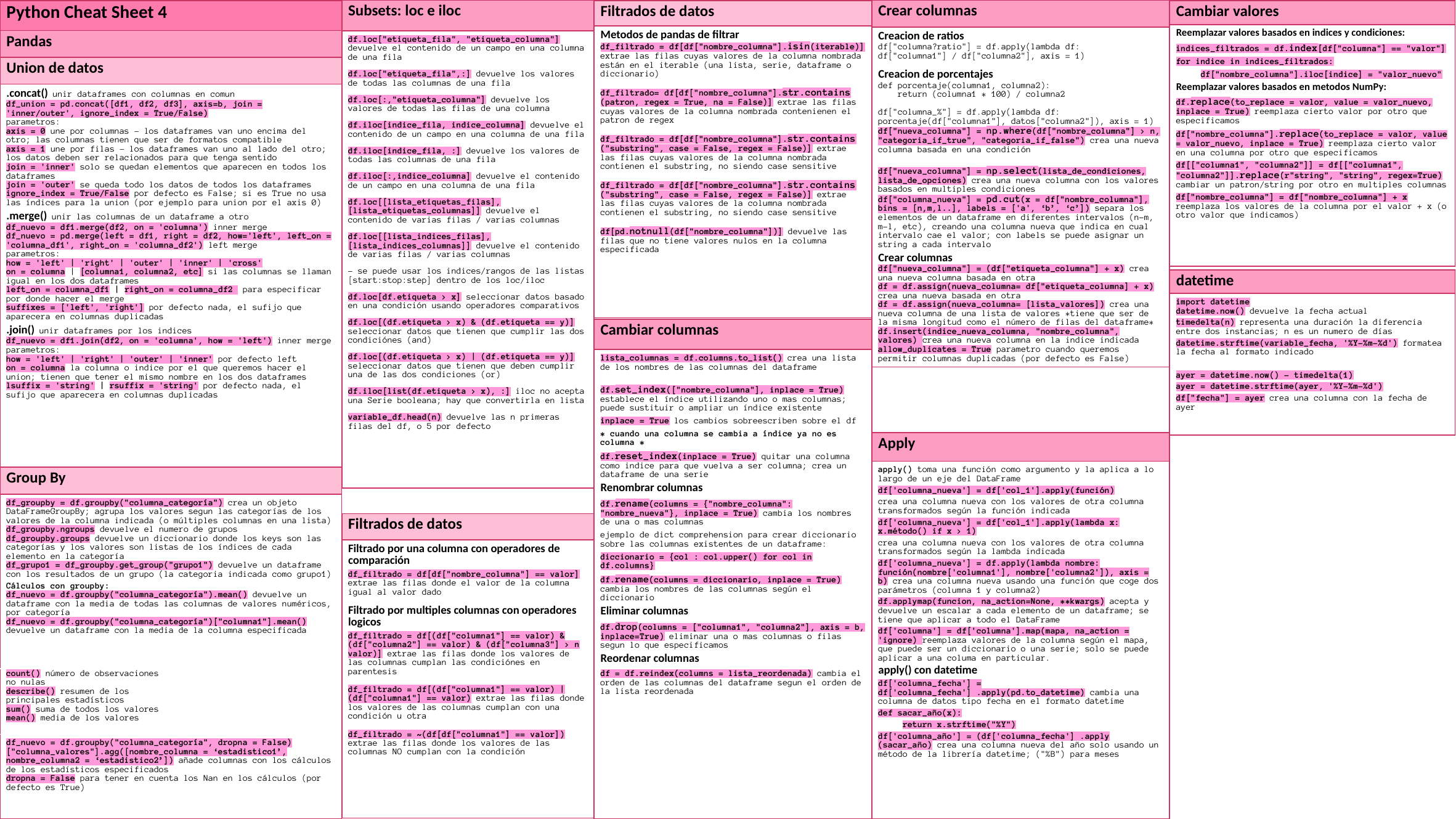

| Subsets: loc e iloc |
| --- |
| df.loc["etiqueta\_fila", "etiqueta\_columna"] devuelve el contenido de un campo en una columna de una fila df.loc["etiqueta\_fila",:] devuelve los valores de todas las columnas de una fila df.loc[:,"etiqueta\_columna"] devuelve los valores de todas las filas de una columna df.iloc[indice\_fila, indice\_columna] devuelve el contenido de un campo en una columna de una fila df.iloc[indice\_fila, :] devuelve los valores de todas las columnas de una fila df.iloc[:,indice\_columna] devuelve el contenido de un campo en una columna de una fila df.loc[[lista\_etiquetas\_filas], [lista\_etiquetas\_columnas]] devuelve el contenido de varias filas / varias columnas df.loc[[lista\_indices\_filas], [lista\_indices\_columnas]] devuelve el contenido de varias filas / varias columnas - se puede usar los indices/rangos de las listas [start:stop:step] dentro de los loc/iloc df.loc[df.etiqueta > x] seleccionar datos basado en una condición usando operadores comparativos df.loc[(df.etiqueta > x) & (df.etiqueta == y)] seleccionar datos que tienen que cumplir las dos condiciónes (and) df.loc[(df.etiqueta > x) | (df.etiqueta == y)] seleccionar datos que tienen que deben cumplir una de las dos condiciones (or) df.iloc[list(df.etiqueta > x), :] iloc no acepta una Serie booleana; hay que convertirla en lista variable\_df.head(n) devuelve las n primeras filas del df, o 5 por defecto |
| Crear columnas |
| --- |
| Creacion de ratios df["columna?ratio"] = df.apply(lambda df: df["columna1"] / df["columna2"], axis = 1) Creacion de porcentajes def porcentaje(columna1, columna2): return (columna1 \* 100) / columna2 df["columna\_%"] = df.apply(lambda df: porcentaje(df["columna1"], datos["columna2"]), axis = 1) df["nueva\_columna"] = np.where(df["nombre\_columna"] > n, "categoria\_if\_true", "categoria\_if\_false") crea una nueva columna basada en una condición df["nueva\_columna"] = np.select(lista\_de\_condiciones, lista\_de\_opciones) crea una nueva columna con los valores basados en multiples condiciones df["columna\_nueva"] = pd.cut(x = df["nombre\_columna"], bins = [n,m,l..], labels = ['a', ‘b’, ‘c’]) separa los elementos de un dataframe en diferentes intervalos (n-m, m-l, etc), creando una columna nueva que indica en cual intervalo cae el valor; con labels se puede asignar un string a cada intervalo Crear columnas df["nueva\_columna"] = (df["etiqueta\_columna"] + x) crea una nueva columna basada en otra df = df.assign(nueva\_columna= df["etiqueta\_columna] + x) crea una nueva basada en otra df = df.assign(nueva\_columna= [lista\_valores]) crea una nueva columna de una lista de valores \*tiene que ser de la misma longitud como el número de filas del dataframe\* df.insert(indice\_nueva\_columna, "nombre\_columna", valores) crea una nueva columna en la indice indicada allow\_duplicates = True parametro cuando queremos permitir columnas duplicadas (por defecto es False) |
| Filtrados de datos |
| --- |
| Metodos de pandas de filtrar df\_filtrado = df[df["nombre\_columna"].isin(iterable)] extrae las filas cuyas valores de la columna nombrada están en el iterable (una lista, serie, dataframe o diccionario) df\_filtrado= df[df["nombre\_columna"].str.contains (patron, regex = True, na = False)] extrae las filas cuyas valores de la columna nombrada contenienen el patron de regex df\_filtrado = df[df["nombre\_columna"].str.contains ("substring", case = False, regex = False)] extrae las filas cuyas valores de la columna nombrada contienen el substring, no siendo case sensitive df\_filtrado = df[df["nombre\_columna"].str.contains ("substring", case = False, regex = False)] extrae las filas cuyas valores de la columna nombrada contienen el substring, no siendo case sensitive df[pd.notnull(df["nombre\_columna"])] devuelve las filas que no tiene valores nulos en la columna especificada |
| Python Cheat Sheet 4 |
| --- |
| Pandas |
| Union de datos |
| .concat() unir dataframes con columnas en comun df\_union = pd.concat([df1, df2, df3], axis=b, join = 'inner/outer', ignore\_index = True/False) parametros: axis = 0 une por columnas – los dataframes van uno encima del otro; las columnas tienen que ser de formatos compatible axis = 1 une por filas – los dataframes van uno al lado del otro; los datos deben ser relacionados para que tenga sentido join = 'inner' solo se quedan elementos que aparecen en todos los dataframes join = 'outer' se queda todo los datos de todos los dataframes ignore\_index = True/False por defecto es False; si es True no usa las índices para la union (por ejemplo para union por el axis 0) .merge() unir las columnas de un dataframe a otro df\_nuevo = df1.merge(df2, on = 'columna') inner merge df\_nuevo = pd.merge(left = df1, right = df2, how='left', left\_on = 'columna\_df1', right\_on = 'columna\_df2') left merge parametros: how = 'left' | 'right' | 'outer' | 'inner' | 'cross' on = columna | [columna1, columna2, etc] si las columnas se llaman igual en los dos dataframes left\_on = columna\_df1 | right\_on = columna\_df2 para especificar por donde hacer el merge suffixes = ['left', 'right'] por defecto nada, el sufijo que aparecera en columnas duplicadas .join() unir dataframes por los indices df\_nuevo = df1.join(df2, on = 'columna', how = 'left') inner merge parametros: how = 'left' | 'right' | 'outer' | 'inner' por defecto left on = columna la columna o indice por el que queremos hacer el union; tienen que tener el mismo nombre en los dos dataframes lsuffix = 'string' | rsuffix = 'string' por defecto nada, el sufijo que aparecera en columnas duplicadas |
| Cambiar valores |
| --- |
| Reemplazar valores basados en indices y condiciones: indices\_filtrados = df.index[df["columna"] == "valor"] for indice in indices\_filtrados: df["nombre\_columna"].iloc[indice] = "valor\_nuevo" Reemplazar valores basados en metodos NumPy: df.replace(to\_replace = valor, value = valor\_nuevo, inplace = True) reemplaza cierto valor por otro que especificamos df["nombre\_columna"].replace(to\_replace = valor, value = valor\_nuevo, inplace = True) reemplaza cierto valor en una columna por otro que especificamos df[["columna1", "columna2"]] = df[["columna1", "columna2"]].replace(r"string", "string", regex=True) cambiar un patron/string por otro en multiples columnas df["nombre\_columna"] = df["nombre\_columna"] + x reemplaza los valores de la columna por el valor + x (o otro valor que indicamos) |
| datetime |
| --- |
| import datetime datetime.now() devuelve la fecha actual timedelta(n) representa una duración la diferencia entre dos instancias; n es un numero de días datetime.strftime(variable\_fecha, '%Y-%m-%d') formatea la fecha al formato indicado ayer = datetime.now() - timedelta(1) ayer = datetime.strftime(ayer, '%Y-%m-%d') df["fecha"] = ayer crea una columna con la fecha de ayer |
| Cambiar columnas |
| --- |
| lista\_columnas = df.columns.to\_list() crea una lista de los nombres de las columnas del dataframe df.set\_index(["nombre\_columna"], inplace = True) establece el índice utilizando uno o mas columnas; puede sustituir o ampliar un índice existente inplace = True los cambios sobreescriben sobre el df \* cuando una columna se cambia a índice ya no es columna \* df.reset\_index(inplace = True) quitar una columna como indice para que vuelva a ser columna; crea un dataframe de una serie Renombrar columnas df.rename(columns = {"nombre\_columna": "nombre\_nueva"}, inplace = True) cambia los nombres de una o mas columnas ejemplo de dict comprehension para crear diccionario sobre las columnas existentes de un dataframe: diccionario = {col : col.upper() for col in df.columns} df.rename(columns = diccionario, inplace = True) cambia los nombres de las columnas según el diccionario Eliminar columnas df.drop(columns = ["columna1", "columna2"], axis = b, inplace=True) eliminar una o mas columnas o filas segun lo que especificamos Reordenar columnas df = df.reindex(columns = lista\_reordenada) cambia el orden de las columnas del dataframe segun el orden de la lista reordenada |
| Apply |
| --- |
| apply() toma una función como argumento y la aplica a lo largo de un eje del DataFrame df['columna\_nueva'] = df['col\_1'].apply(función) crea una columna nueva con los valores de otra columna transformados según la función indicada df['columna\_nueva'] = df['col\_1'].apply(lambda x: x.método() if x > 1) crea una columna nueva con los valores de otra columna transformados según la lambda indicada df['columna\_nueva'] = df.apply(lambda nombre: función(nombre['columna1'], nombre['columna2']), axis = b) crea una columna nueva usando una función que coge dos parámetros (columna 1 y columna2) df.applymap(funcion, na\_action=None, \*\*kwargs) acepta y devuelve un escalar a cada elemento de un dataframe; se tiene que aplicar a todo el DataFrame df['columna'] = df['columna'].map(mapa, na\_action = 'ignore) reemplaza valores de la columna según el mapa, que puede ser un diccionario o una serie; solo se puede aplicar a una columa en particular. apply() con datetime df['columna\_fecha'] = df['columna\_fecha'] .apply(pd.to\_datetime) cambia una columna de datos tipo fecha en el formato datetime def sacar\_año(x): return x.strftime("%Y") df['columna\_año'] = (df['columna\_fecha'] .apply (sacar\_año) crea una columna nueva del año solo usando un método de la librería datetime; ("%B") para meses |
| Group By |  |
| --- | --- |
| df\_groupby = df.groupby("columna\_categoría") crea un objeto DataFrameGroupBy; agrupa los valores segun las categorías de los valores de la columna indicada (o múltiples columnas en una lista) df\_groupby.ngroups devuelve el numero de grupos df\_groupby.groups devuelve un diccionario donde los keys son las categorías y los valores son listas de los índices de cada elemento en la categoría df\_grupo1 = df\_groupby.get\_group("grupo1") devuelve un dataframe con los resultados de un grupo (la categoria indicada como grupo1) Cálculos con groupby: df\_nuevo = df.groupby("columna\_categoría").mean() devuelve un dataframe con la media de todas las columnas de valores numéricos, por categoría df\_nuevo = df.groupby("columna\_categoría")["columna1"].mean() devuelve un dataframe con la media de la columna especificada |  |
| count() número de observaciones no nulas describe() resumen de los principales estadísticos sum() suma de todos los valores mean() media de los valores |  |
| df\_nuevo = df.groupby("columna\_categoría", dropna = False) ["columna\_valores"].agg([nombre\_columna = ‘estadistico1’, nombre\_columna2 = ‘estadistico2’]) añade columnas con los cálculos de los estadísticos especificados dropna = False para tener en cuenta los Nan en los cálculos (por defecto es True) |  |
| Filtrados de datos |
| --- |
| Filtrado por una columna con operadores de comparación df\_filtrado = df[df["nombre\_columna"] == valor] extrae las filas donde el valor de la columna igual al valor dado Filtrado por multiples columnas con operadores logicos df\_filtrado = df[(df["columna1"] == valor) & (df["columna2"] == valor) & (df["columna3"] > n valor)] extrae las filas donde los valores de las columnas cumplan las condiciónes en parentesis df\_filtrado = df[(df["columna1"] == valor) | (df["columna1"] == valor) extrae las filas donde los valores de las columnas cumplan con una condición u otra df\_filtrado = ~(df[df["columna1"] == valor]) extrae las filas donde los valores de las columnas NO cumplan con la condición |